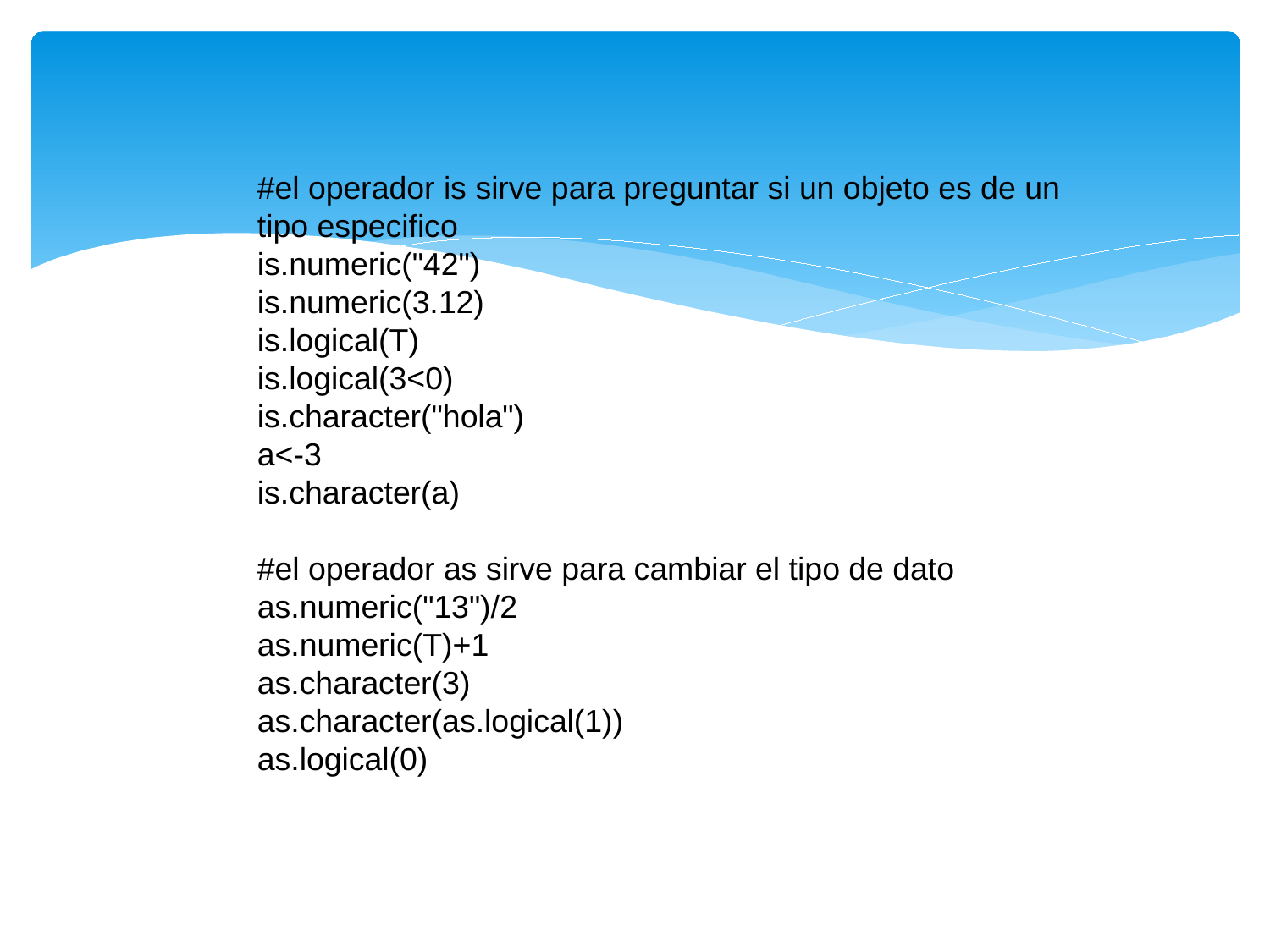

#el operador is sirve para preguntar si un objeto es de un tipo especifico
is.numeric("42")
is.numeric(3.12)
is.logical(T)
is.logical(3<0)
is.character("hola")
a<-3
is.character(a)

#el operador as sirve para cambiar el tipo de dato
as.numeric("13")/2
as.numeric(T)+1
as.character(3)
as.character(as.logical(1))
as.logical(0)